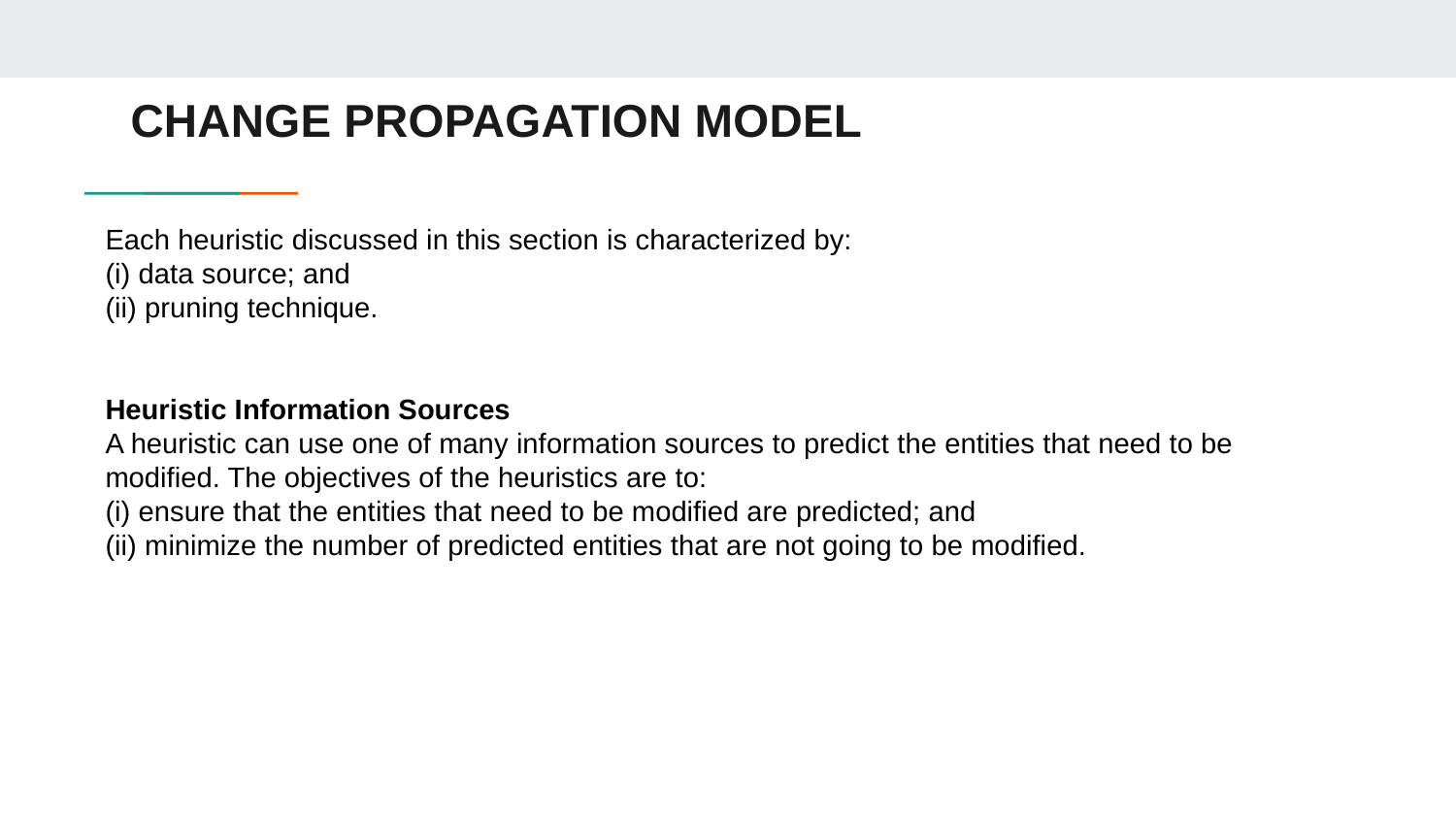

# CHANGE PROPAGATION MODEL
Each heuristic discussed in this section is characterized by:
(i) data source; and
(ii) pruning technique.

Heuristic Information Sources
A heuristic can use one of many information sources to predict the entities that need to be modified. The objectives of the heuristics are to:
(i) ensure that the entities that need to be modified are predicted; and
(ii) minimize the number of predicted entities that are not going to be modified.